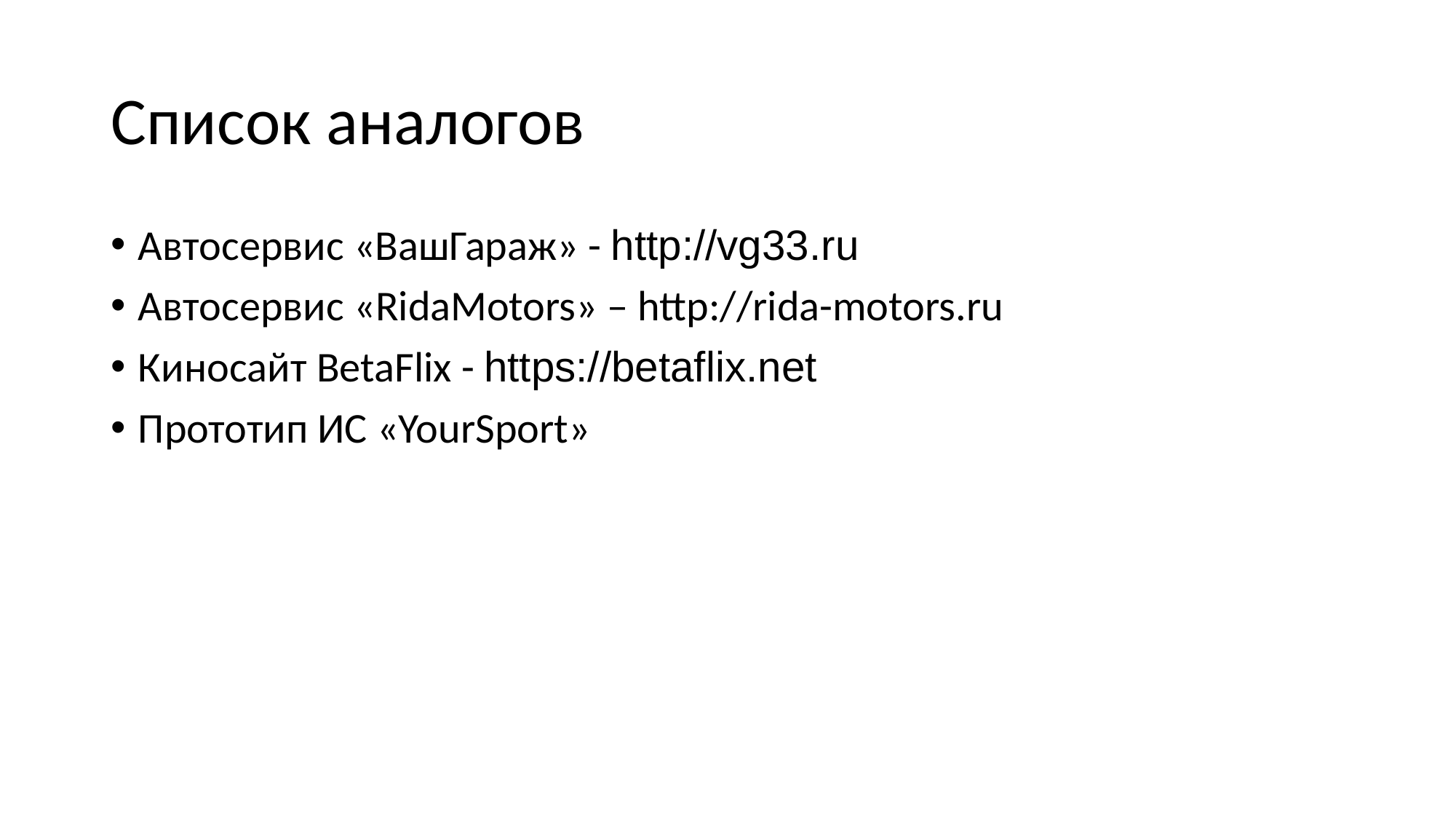

# Список аналогов
Автосервис «ВашГараж» - http://vg33.ru
Автосервис «RidaMotors» – http://rida-motors.ru
Киносайт BetaFlix - https://betaflix.net
Прототип ИС «YourSport»